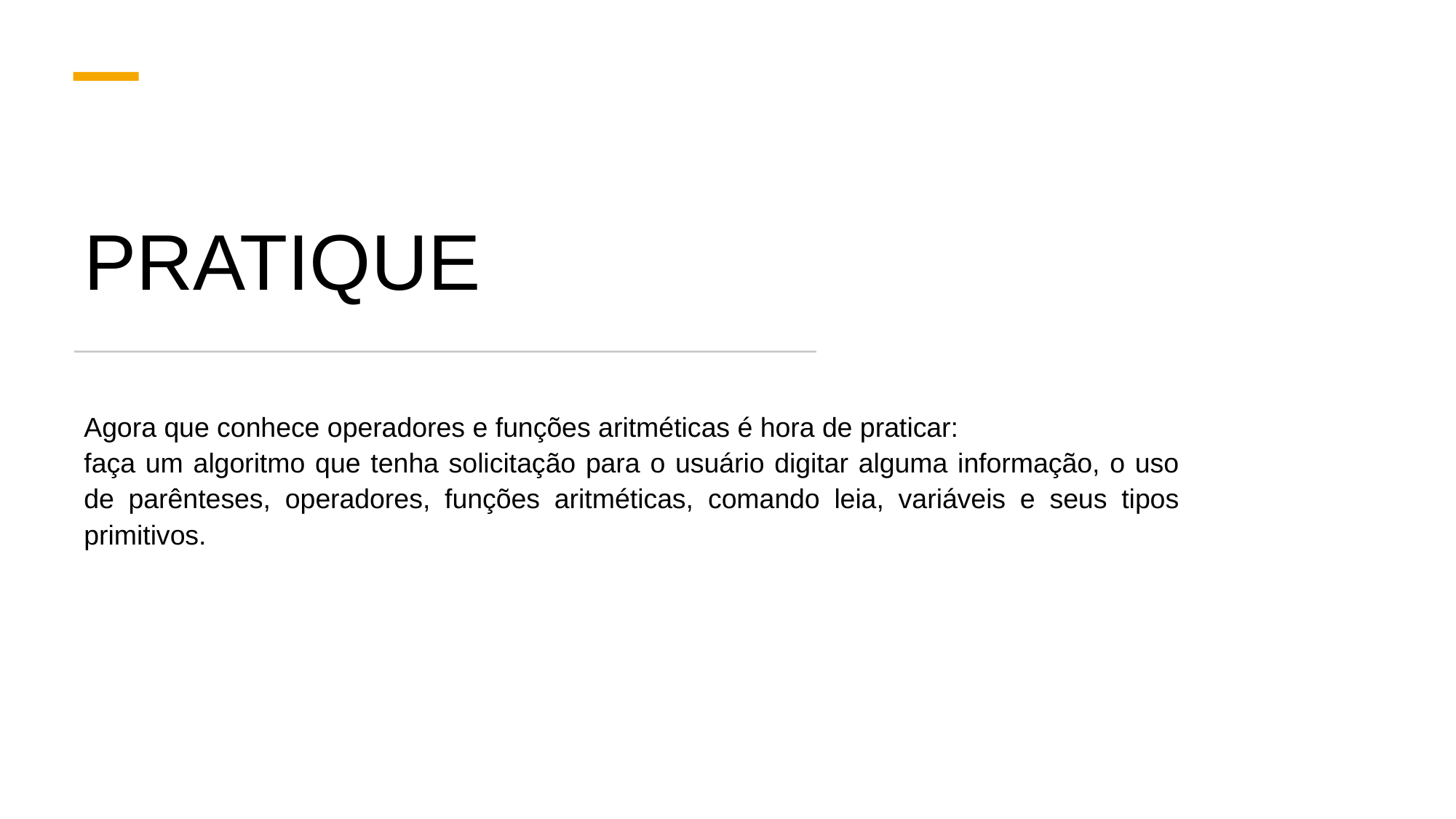

# PRATIQUE
Agora que conhece operadores e funções aritméticas é hora de praticar:
faça um algoritmo que tenha solicitação para o usuário digitar alguma informação, o uso de parênteses, operadores, funções aritméticas, comando leia, variáveis e seus tipos primitivos.